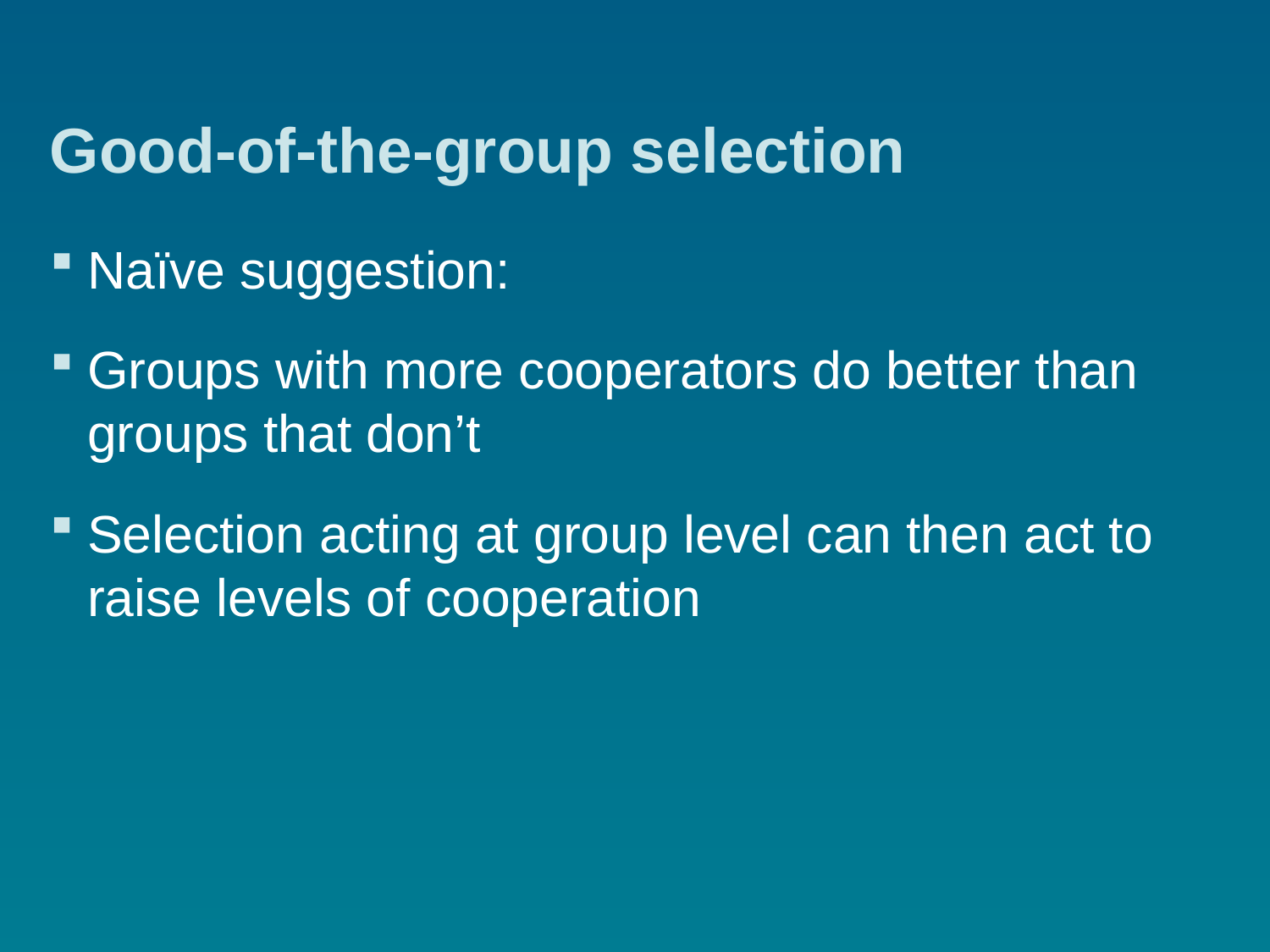

# Good-of-the-group selection
Naïve suggestion:
Groups with more cooperators do better than groups that don’t
Selection acting at group level can then act to raise levels of cooperation